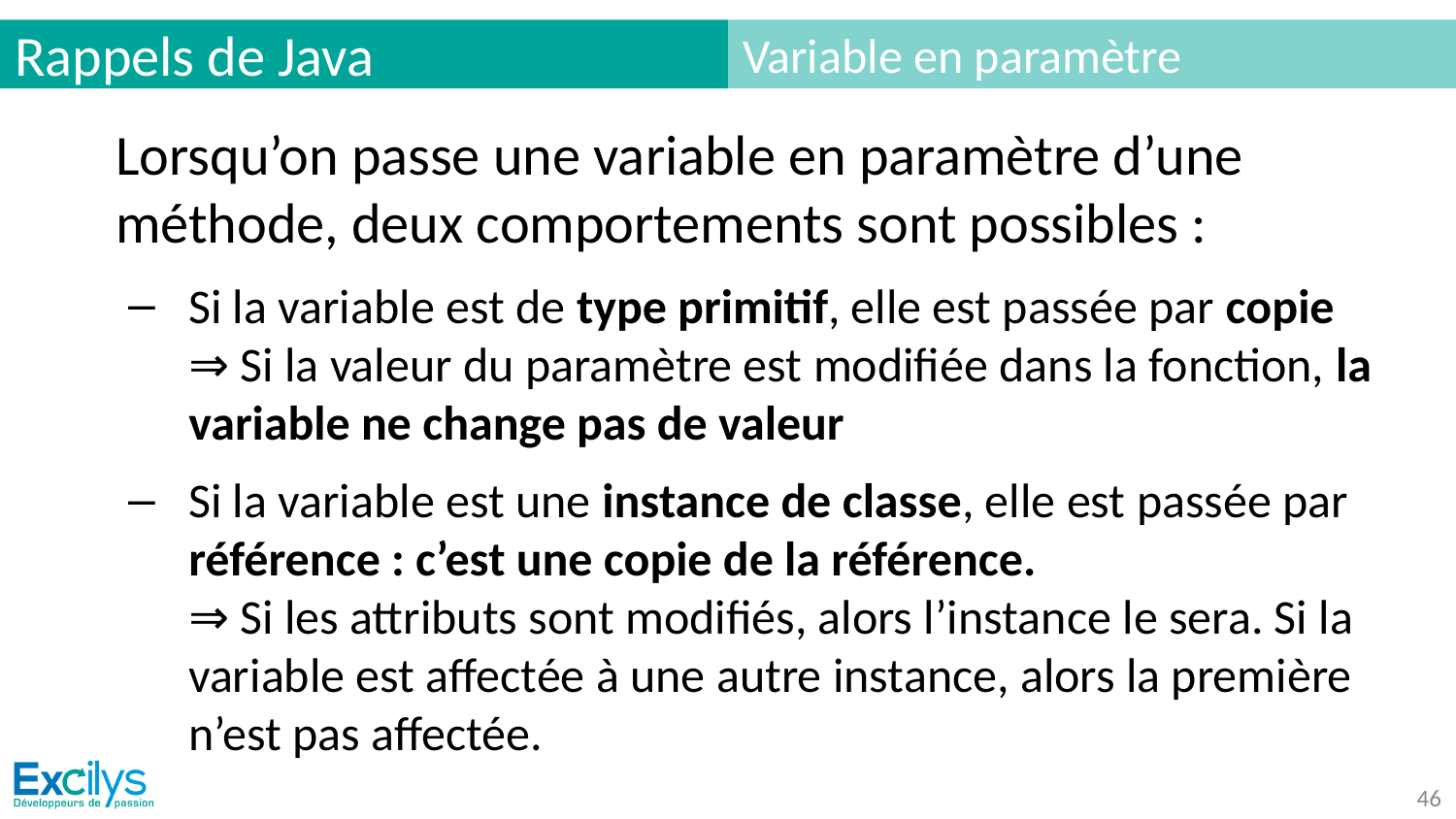

# Rappels de Java
Variable en paramètre
Lorsqu’on passe une variable en paramètre d’une méthode, deux comportements sont possibles :
Si la variable est de type primitif, elle est passée par copie
⇒ Si la valeur du paramètre est modifiée dans la fonction, la variable ne change pas de valeur
Si la variable est une instance de classe, elle est passée par référence : c’est une copie de la référence.
⇒ Si les attributs sont modifiés, alors l’instance le sera. Si la variable est affectée à une autre instance, alors la première n’est pas affectée.
46